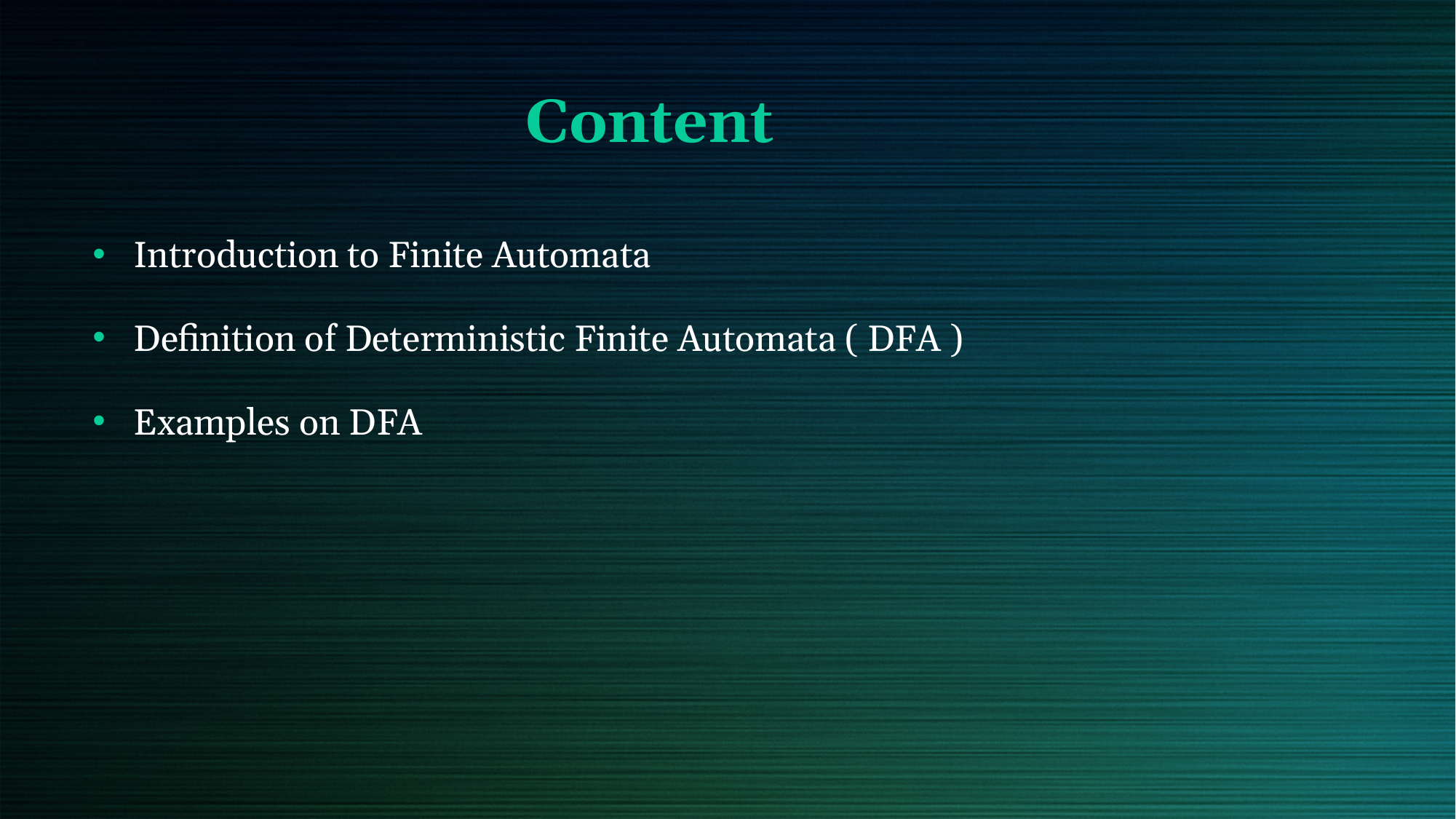

# Content
Introduction to Finite Automata
Definition of Deterministic Finite Automata ( DFA )
Examples on DFA